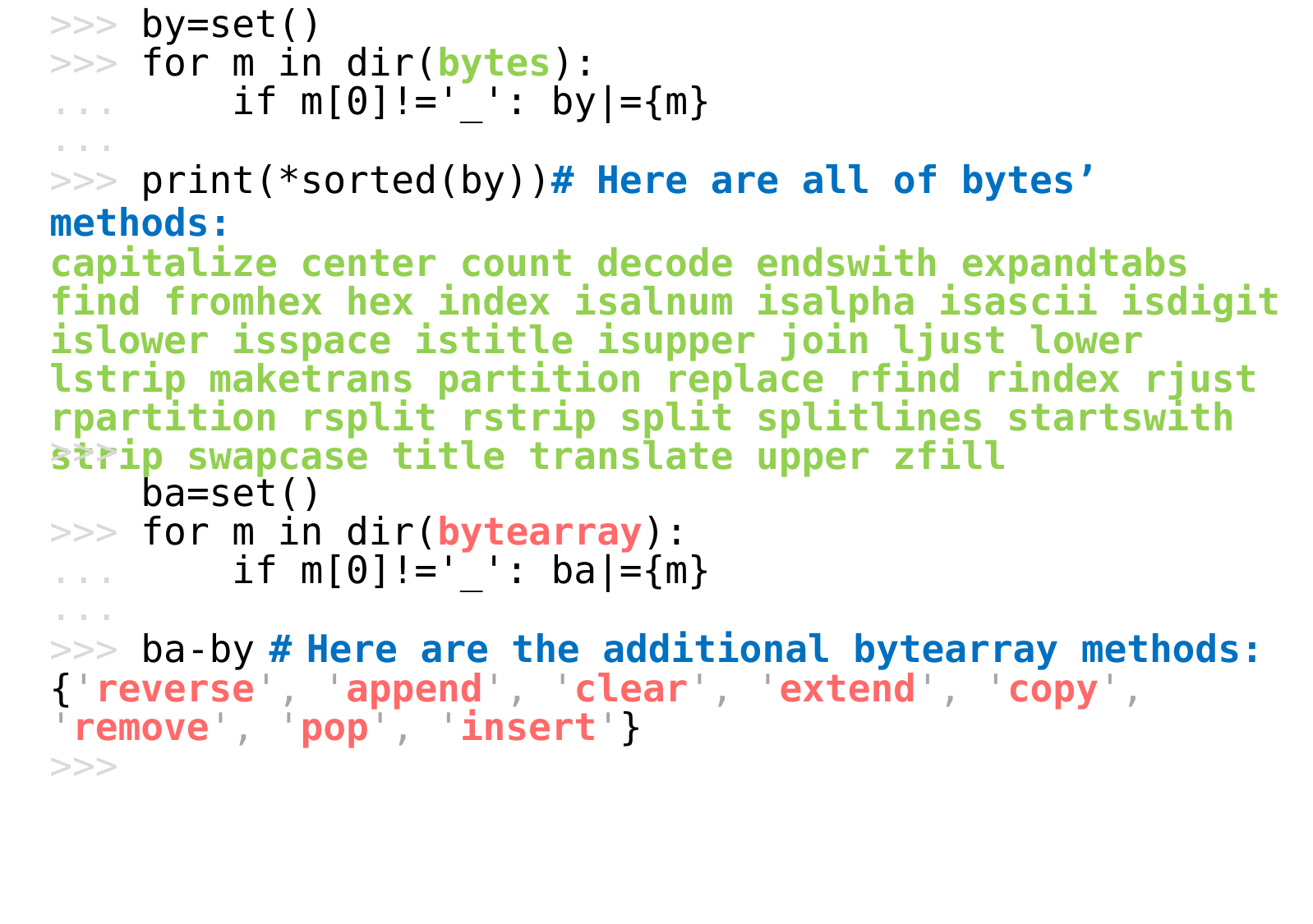

>>> by=set()
>>> for m in dir(bytes):
...     if m[0]!='_': by|={m}
...
>>> print(*sorted(by))# Here are all of bytes’ methods:
capitalize center count decode endswith expandtabs find fromhex hex index isalnum isalpha isascii isdigit islower isspace istitle isupper join ljust lower lstrip maketrans partition replace rfind rindex rjust rpartition rsplit rstrip split splitlines startswith strip swapcase title translate upper zfill
>>> ba=set()
>>> for m in dir(bytearray):
...     if m[0]!='_': ba|={m}
...
>>> ba-by # Here are the additional bytearray methods:
{'reverse', 'append', 'clear', 'extend', 'copy', 'remove', 'pop', 'insert'}
>>>
>>>